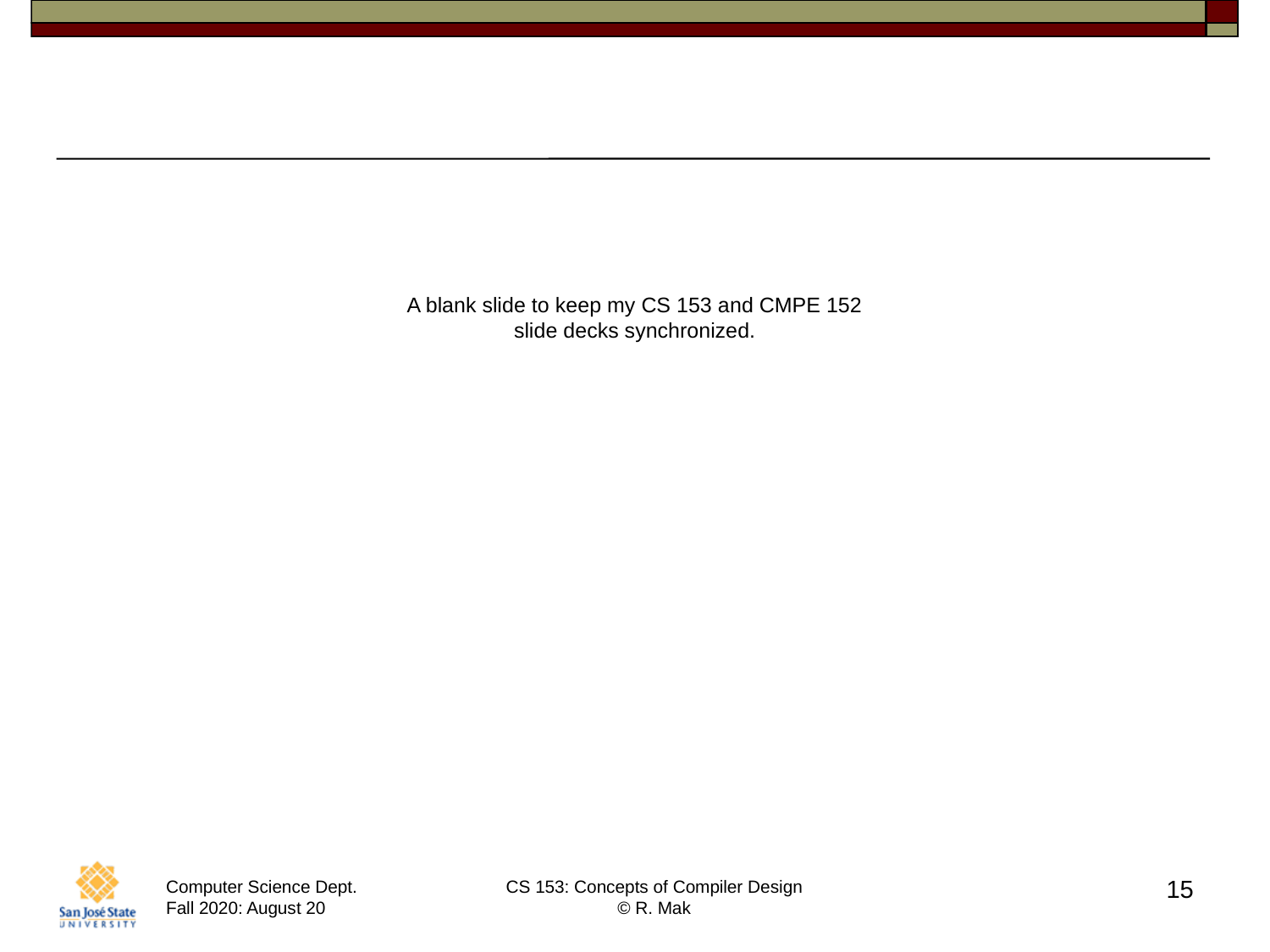

#
A blank slide to keep my CS 153 and CMPE 152
slide decks synchronized.
15